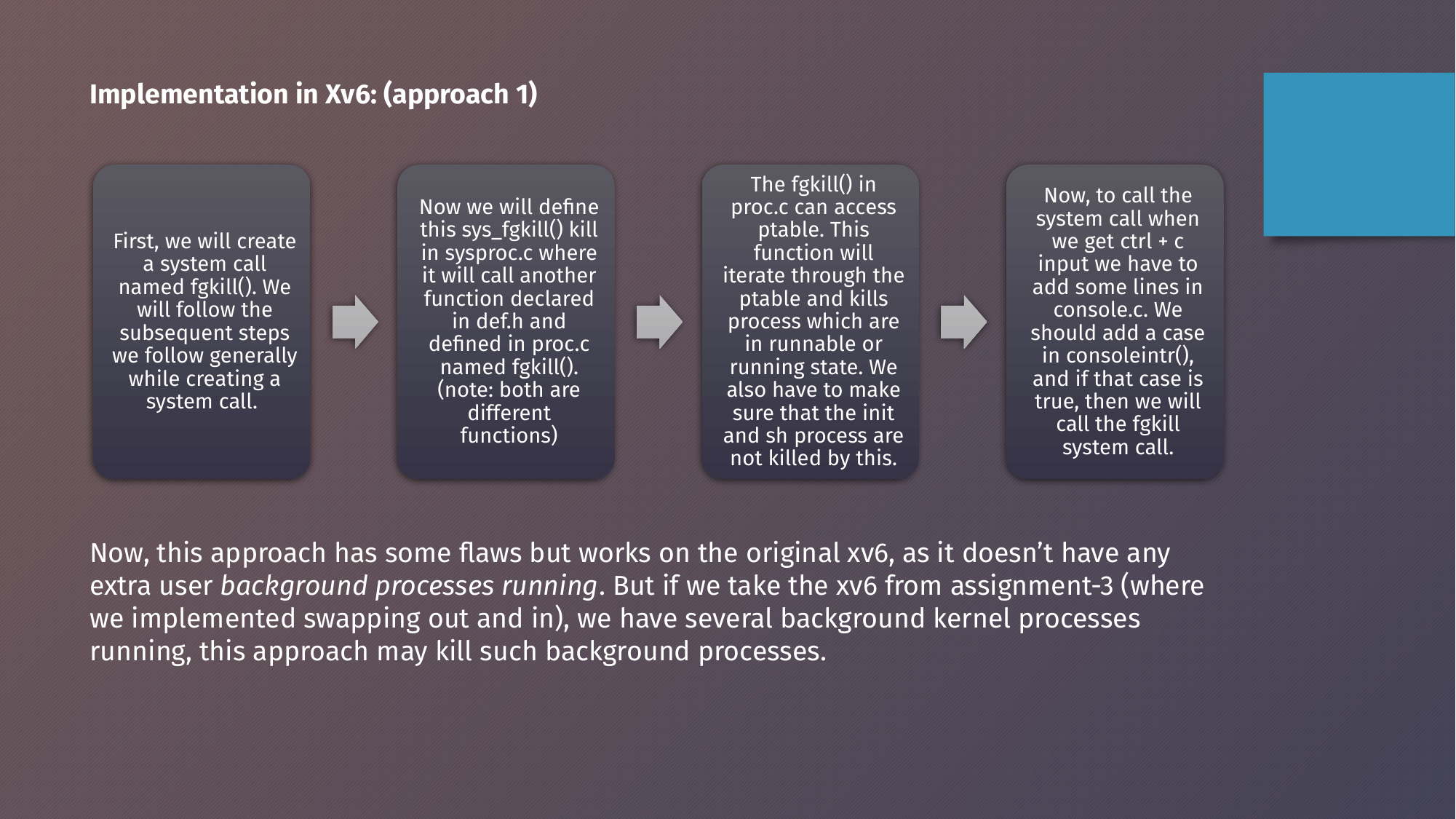

First, we will create a system call named fgkill(). We will follow the subsequent steps we follow generally while creating a system call.

Now we will define this sys_fgkill() kill in sysproc.c where it will call another function declared in def.h and defined in proc.c named fgkill(). (note: both are different functions)

The fgkill() in proc.c can access ptable. This function will iterate through the ptable and kills process which are in runnable or running state. We also have to make sure that the init and sh process are not killed by this.

Now, to call the system call when we get ctrl + c input we have to add some lines in console.c. We should add a case in consoleintr(), and if that case is true, then we will call the fgkill system call.
Implementation in Xv6: (approach 1)

Now, this approach has some flaws but works on the original xv6, as it doesn’t have any extra user background processes running. But if we take the xv6 from assignment-3 (where we implemented swapping out and in), we have several background kernel processes running, this approach may kill such background processes.